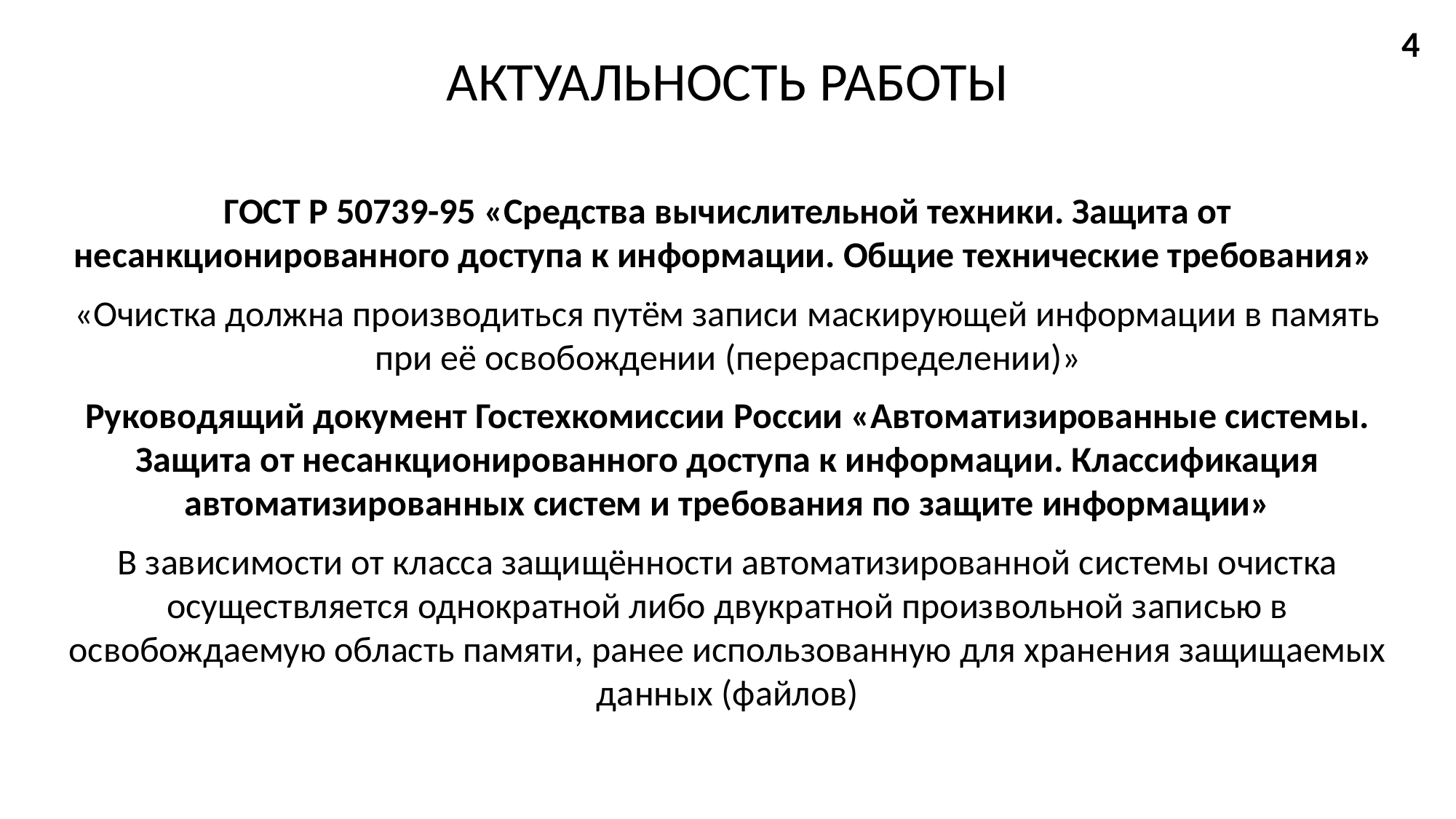

4
АКТУАЛЬНОСТЬ РАБОТЫ
ГОСТ Р 50739-95 «Средства вычислительной техники. Защита от несанкционированного доступа к информации. Общие технические требования»
«Очистка должна производиться путём записи маскирующей информации в память при её освобождении (перераспределении)»
Руководящий документ Гостехкомиссии России «Автоматизированные системы. Защита от несанкционированного доступа к информации. Классификация автоматизированных систем и требования по защите информации»
В зависимости от класса защищённости автоматизированной системы очистка осуществляется однократной либо двукратной произвольной записью в освобождаемую область памяти, ранее использованную для хранения защищаемых данных (файлов)